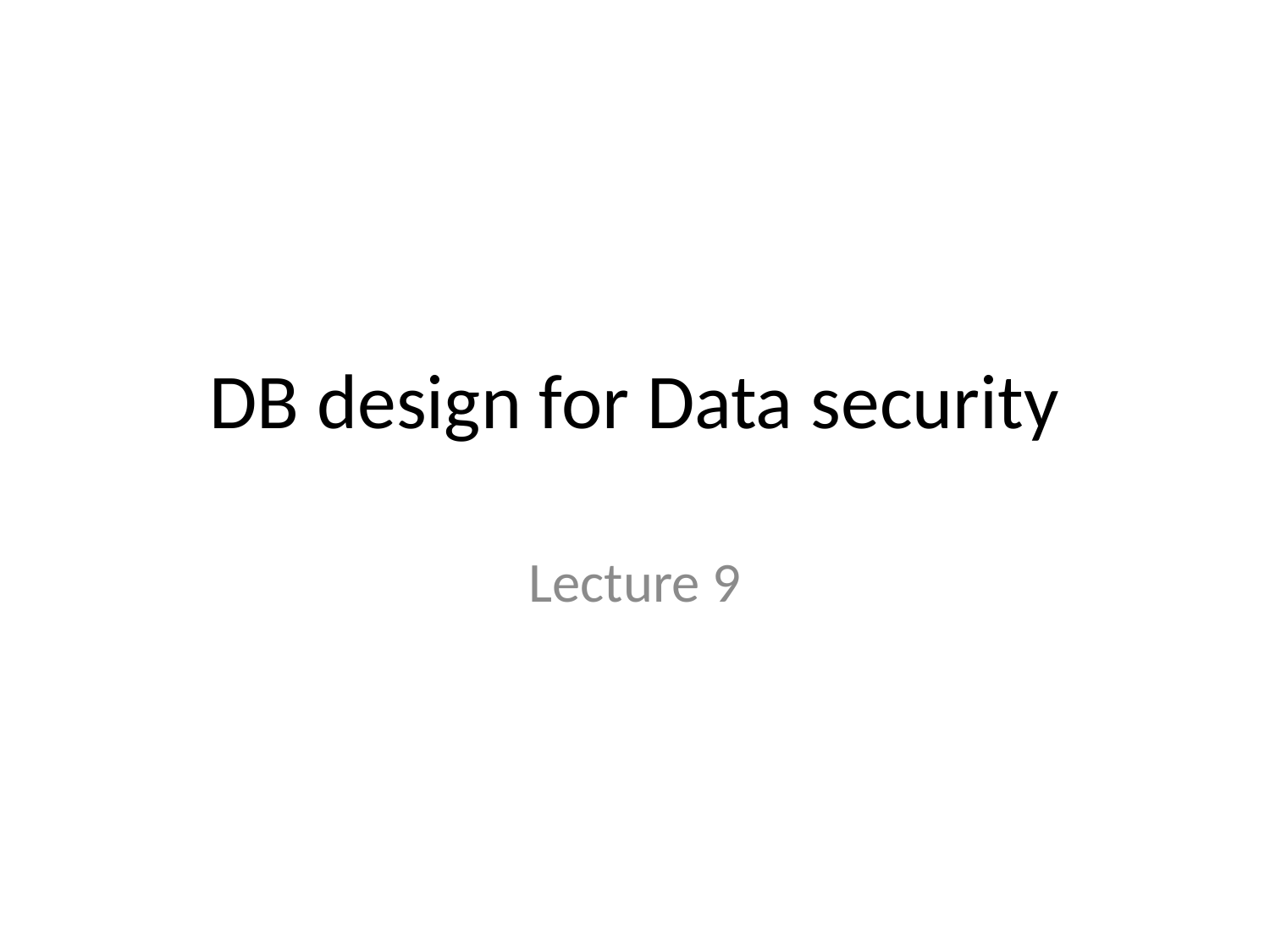

# DB design for Data security
Lecture 9